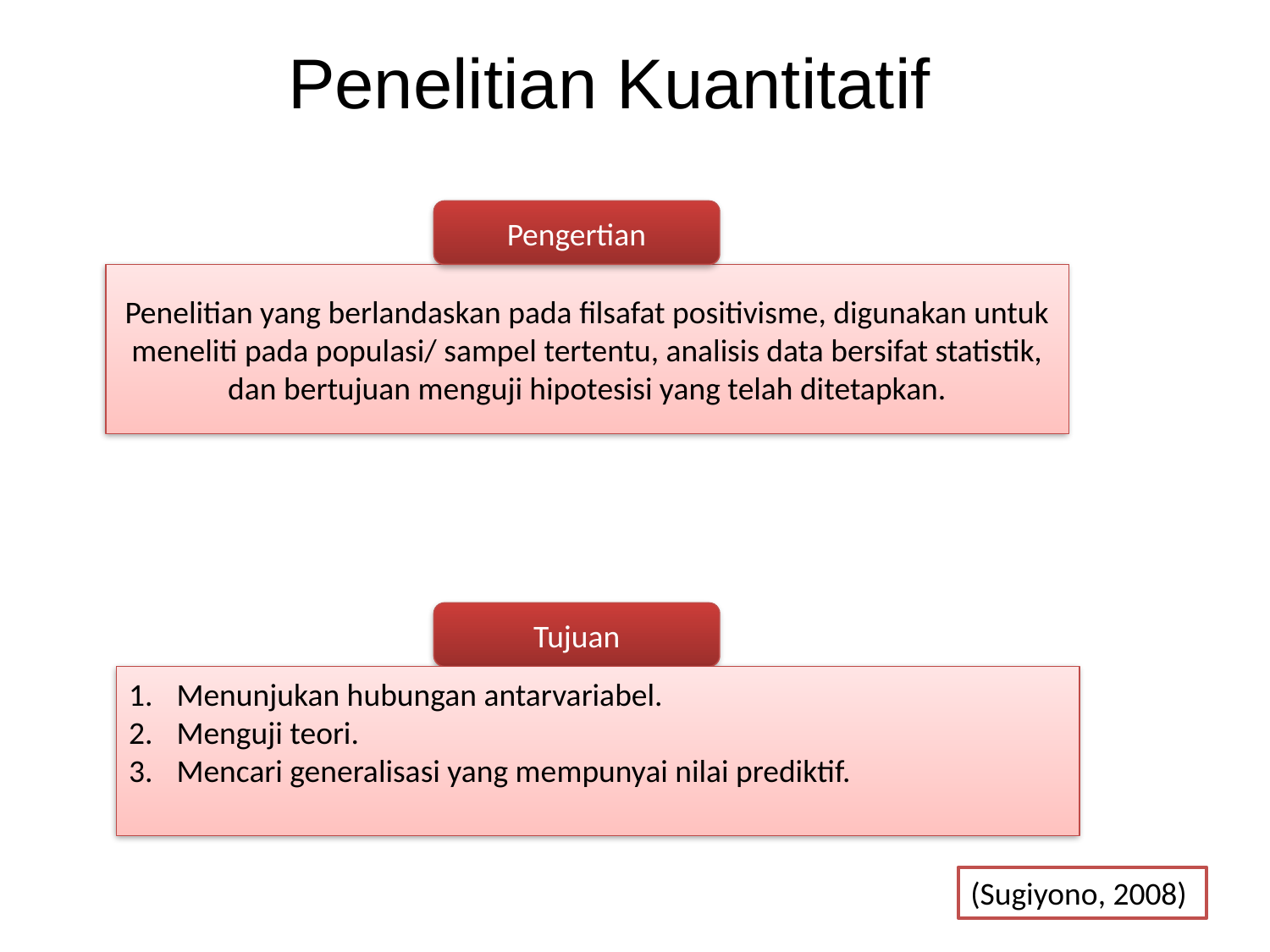

Penelitian Kuantitatif
Pengertian
Penelitian yang berlandaskan pada filsafat positivisme, digunakan untuk meneliti pada populasi/ sampel tertentu, analisis data bersifat statistik, dan bertujuan menguji hipotesisi yang telah ditetapkan.
Tujuan
Menunjukan hubungan antarvariabel.
Menguji teori.
Mencari generalisasi yang mempunyai nilai prediktif.

(Sugiyono, 2008)